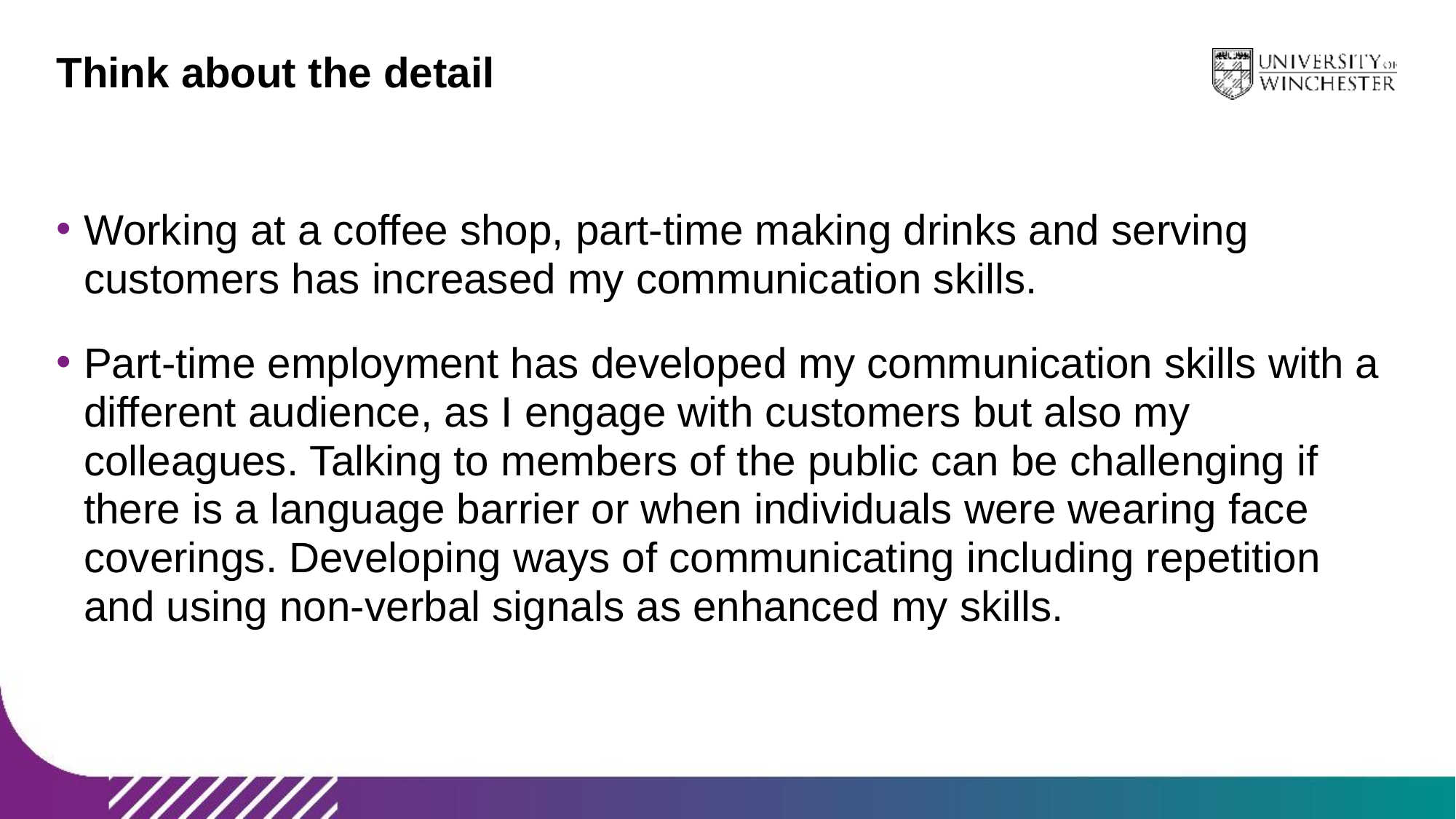

# Think about the detail

Working at a coffee shop, part-time making drinks and serving customers has increased my communication skills.
Part-time employment has developed my communication skills with a different audience, as I engage with customers but also my colleagues. Talking to members of the public can be challenging if there is a language barrier or when individuals were wearing face coverings. Developing ways of communicating including repetition and using non-verbal signals as enhanced my skills.